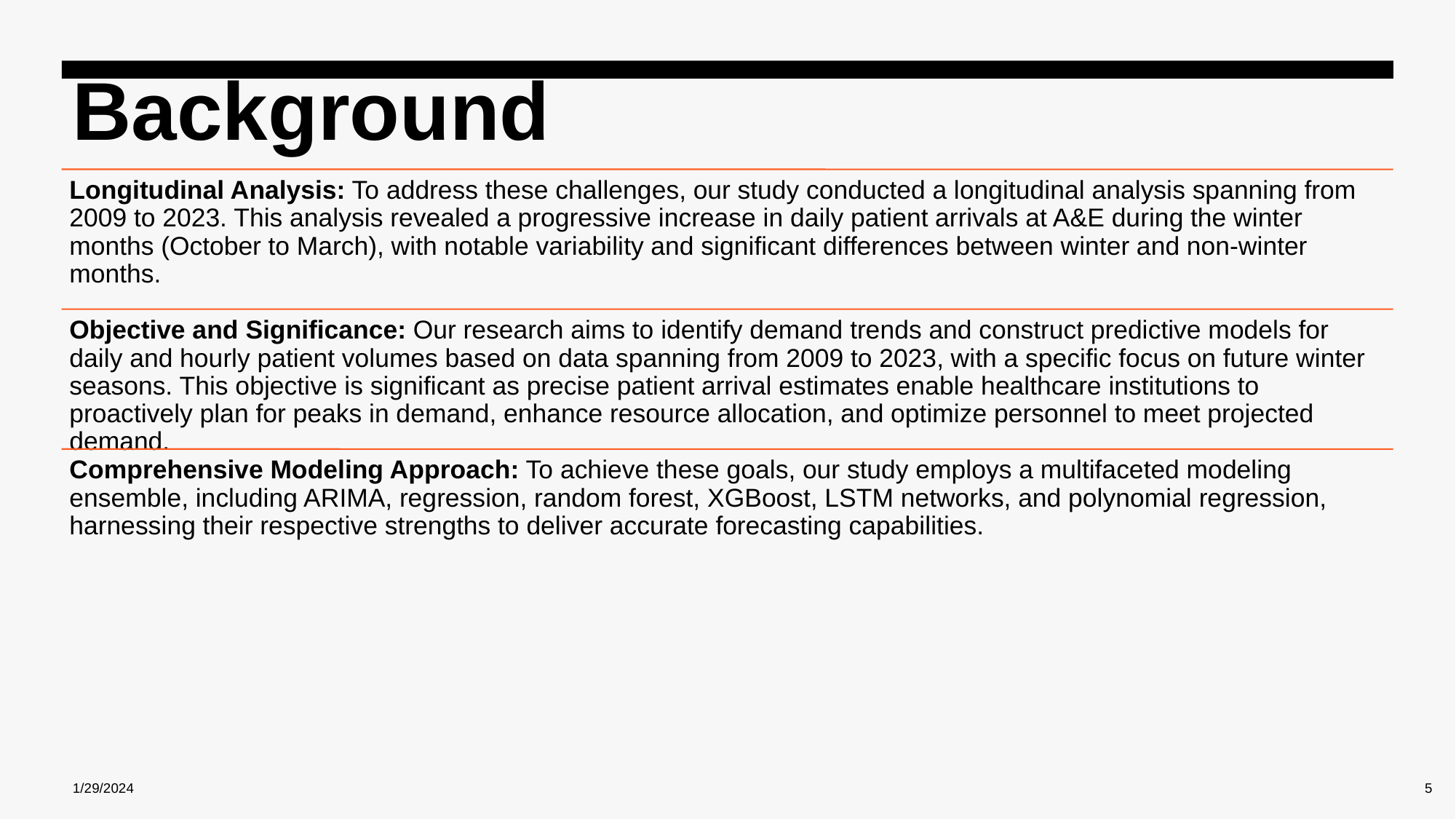

Background

Longitudinal Analysis: To address these challenges, our study conducted a longitudinal analysis spanning from 2009 to 2023. This analysis revealed a progressive increase in daily patient arrivals at A&E during the winter months (October to March), with notable variability and significant differences between winter and non-winter months.
Objective and Significance: Our research aims to identify demand trends and construct predictive models for daily and hourly patient volumes based on data spanning from 2009 to 2023, with a specific focus on future winter seasons. This objective is significant as precise patient arrival estimates enable healthcare institutions to proactively plan for peaks in demand, enhance resource allocation, and optimize personnel to meet projected demand.
Comprehensive Modeling Approach: To achieve these goals, our study employs a multifaceted modeling ensemble, including ARIMA, regression, random forest, XGBoost, LSTM networks, and polynomial regression, harnessing their respective strengths to deliver accurate forecasting capabilities.
1/29/2024
5